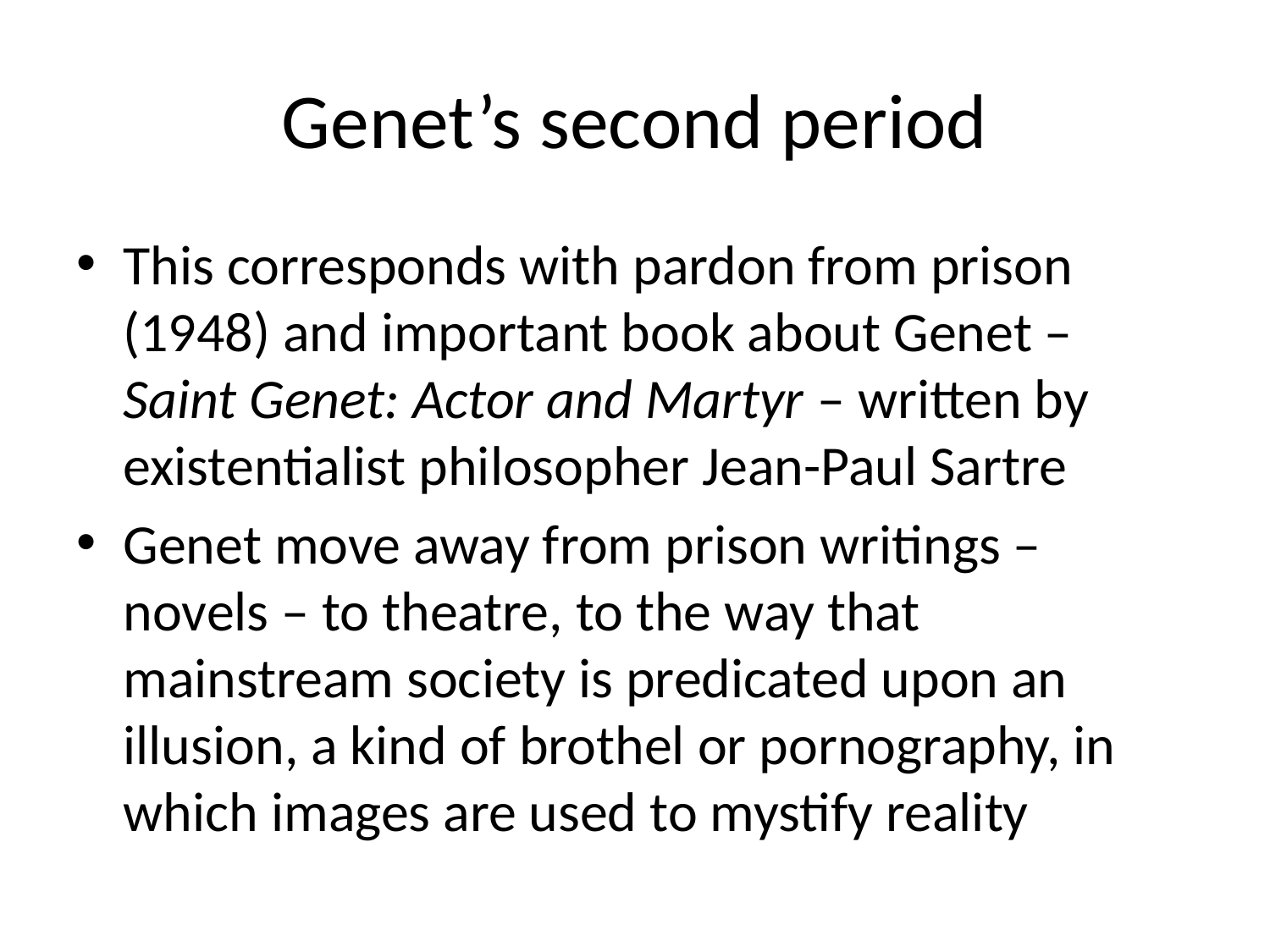

# Genet’s second period
This corresponds with pardon from prison (1948) and important book about Genet – Saint Genet: Actor and Martyr – written by existentialist philosopher Jean-Paul Sartre
Genet move away from prison writings – novels – to theatre, to the way that mainstream society is predicated upon an illusion, a kind of brothel or pornography, in which images are used to mystify reality